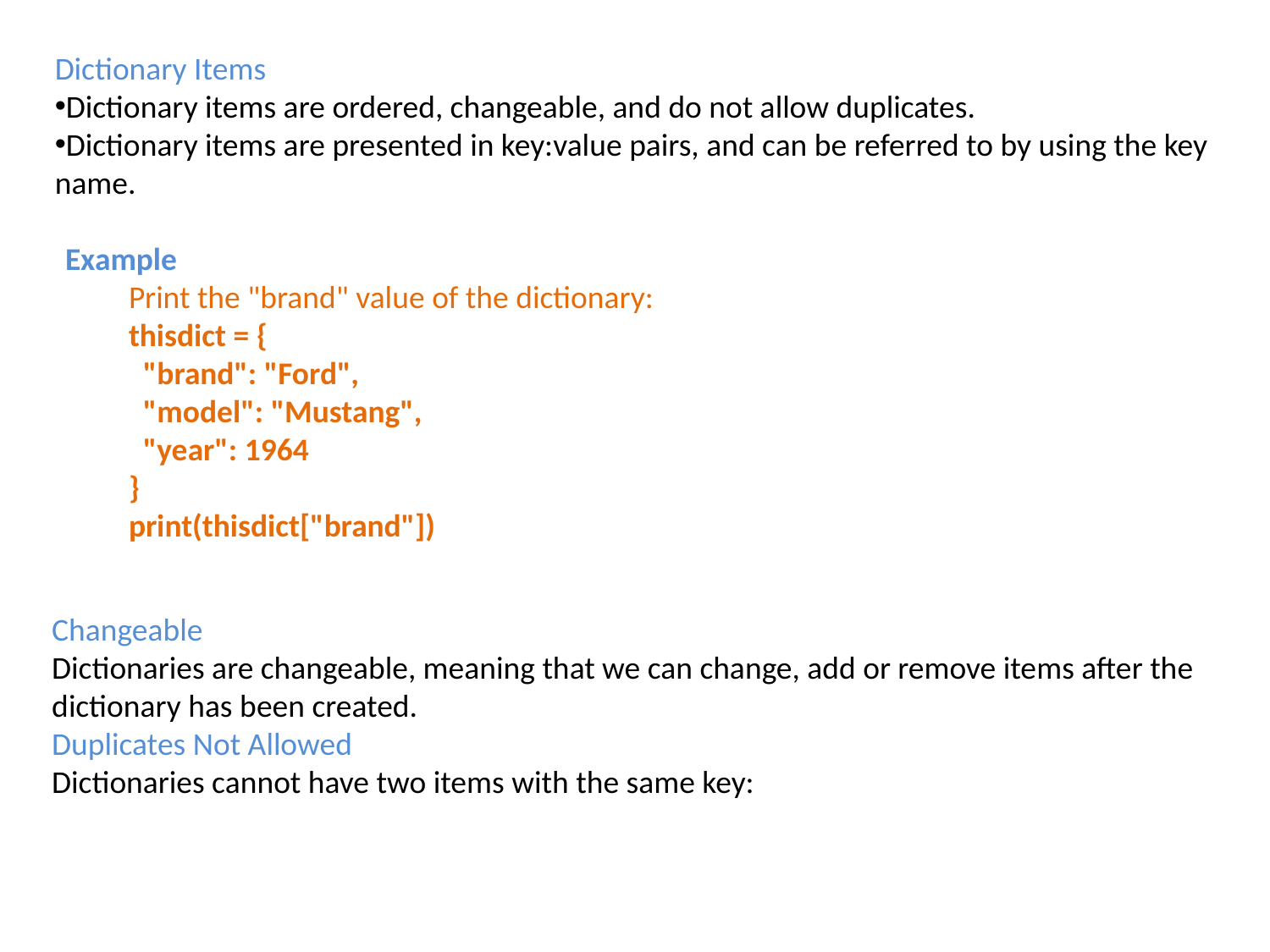

Dictionary Items
Dictionary items are ordered, changeable, and do not allow duplicates.
Dictionary items are presented in key:value pairs, and can be referred to by using the key name.
Example
Print the "brand" value of the dictionary:
thisdict = {
  "brand": "Ford",
  "model": "Mustang",
  "year": 1964
}
print(thisdict["brand"])
Changeable
Dictionaries are changeable, meaning that we can change, add or remove items after the
dictionary has been created.
Duplicates Not Allowed
Dictionaries cannot have two items with the same key: